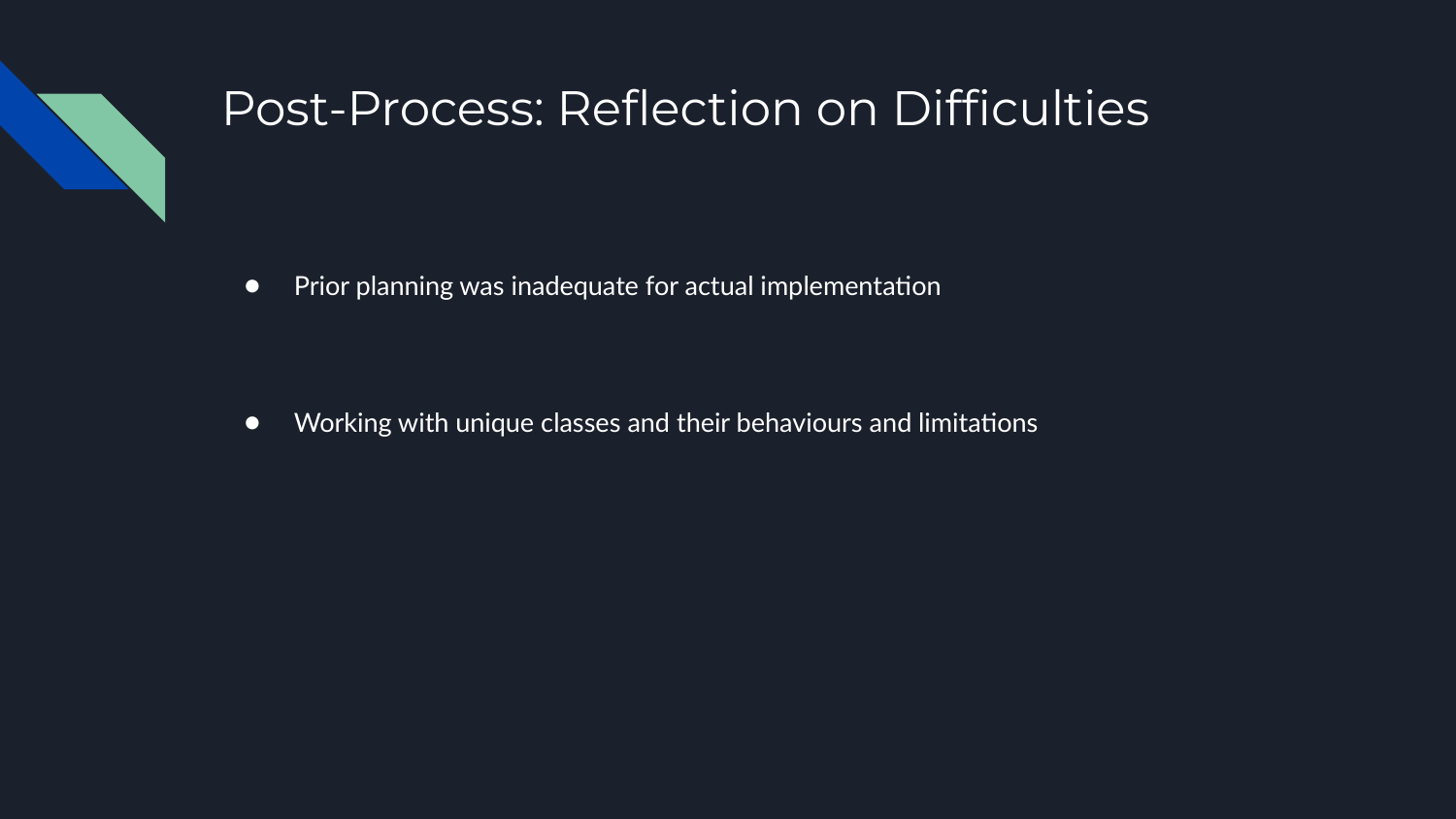

# Post-Process: Reflection on Difficulties
Prior planning was inadequate for actual implementation

Working with unique classes and their behaviours and limitations